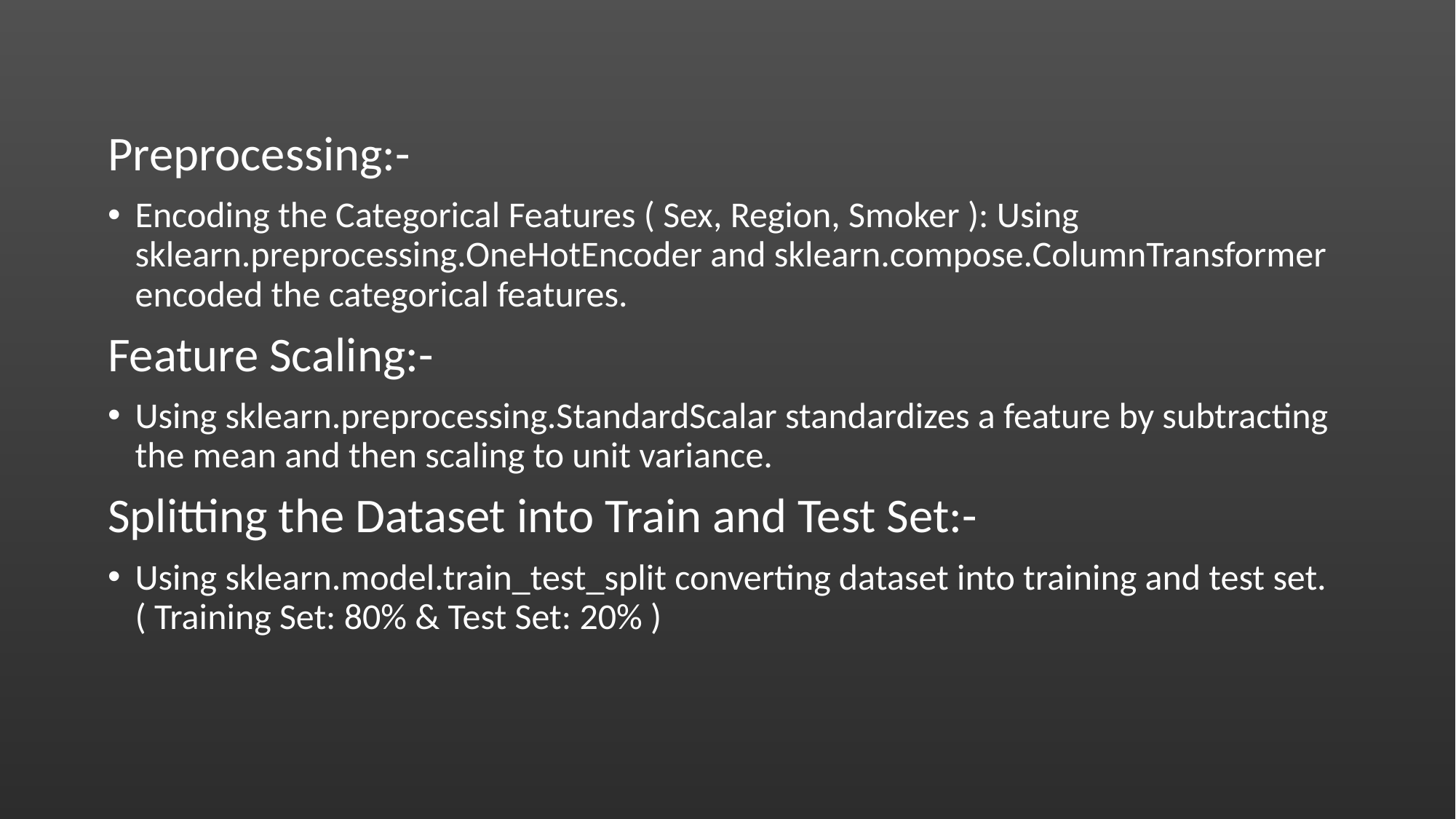

Preprocessing:-
Encoding the Categorical Features ( Sex, Region, Smoker ): Using sklearn.preprocessing.OneHotEncoder and sklearn.compose.ColumnTransformer encoded the categorical features.
Feature Scaling:-
Using sklearn.preprocessing.StandardScalar standardizes a feature by subtracting the mean and then scaling to unit variance.
Splitting the Dataset into Train and Test Set:-
Using sklearn.model.train_test_split converting dataset into training and test set. ( Training Set: 80% & Test Set: 20% )